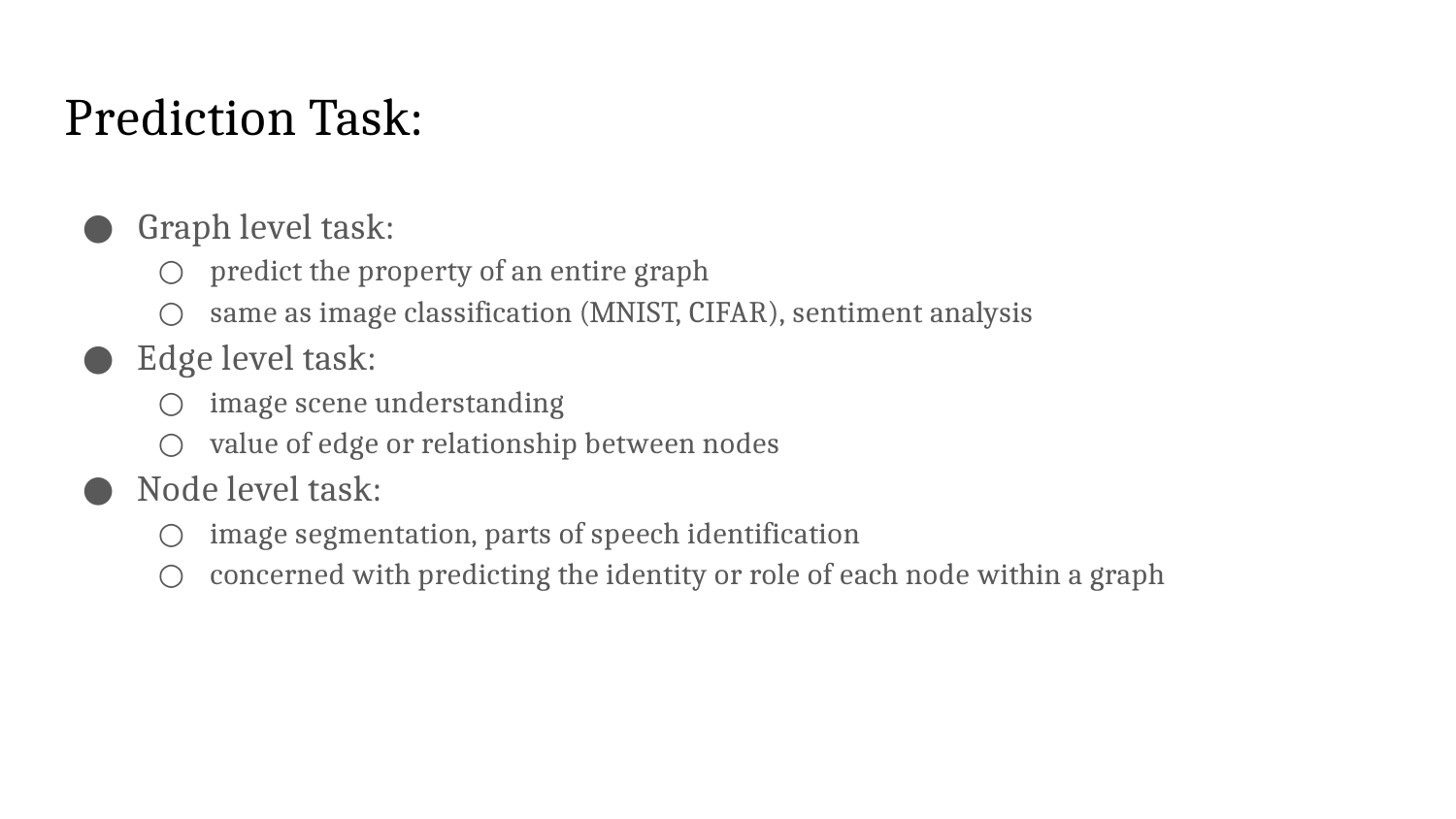

# Prediction Task:
Graph level task:
predict the property of an entire graph
same as image classification (MNIST, CIFAR), sentiment analysis
Edge level task:
image scene understanding
value of edge or relationship between nodes
Node level task:
image segmentation, parts of speech identification
concerned with predicting the identity or role of each node within a graph